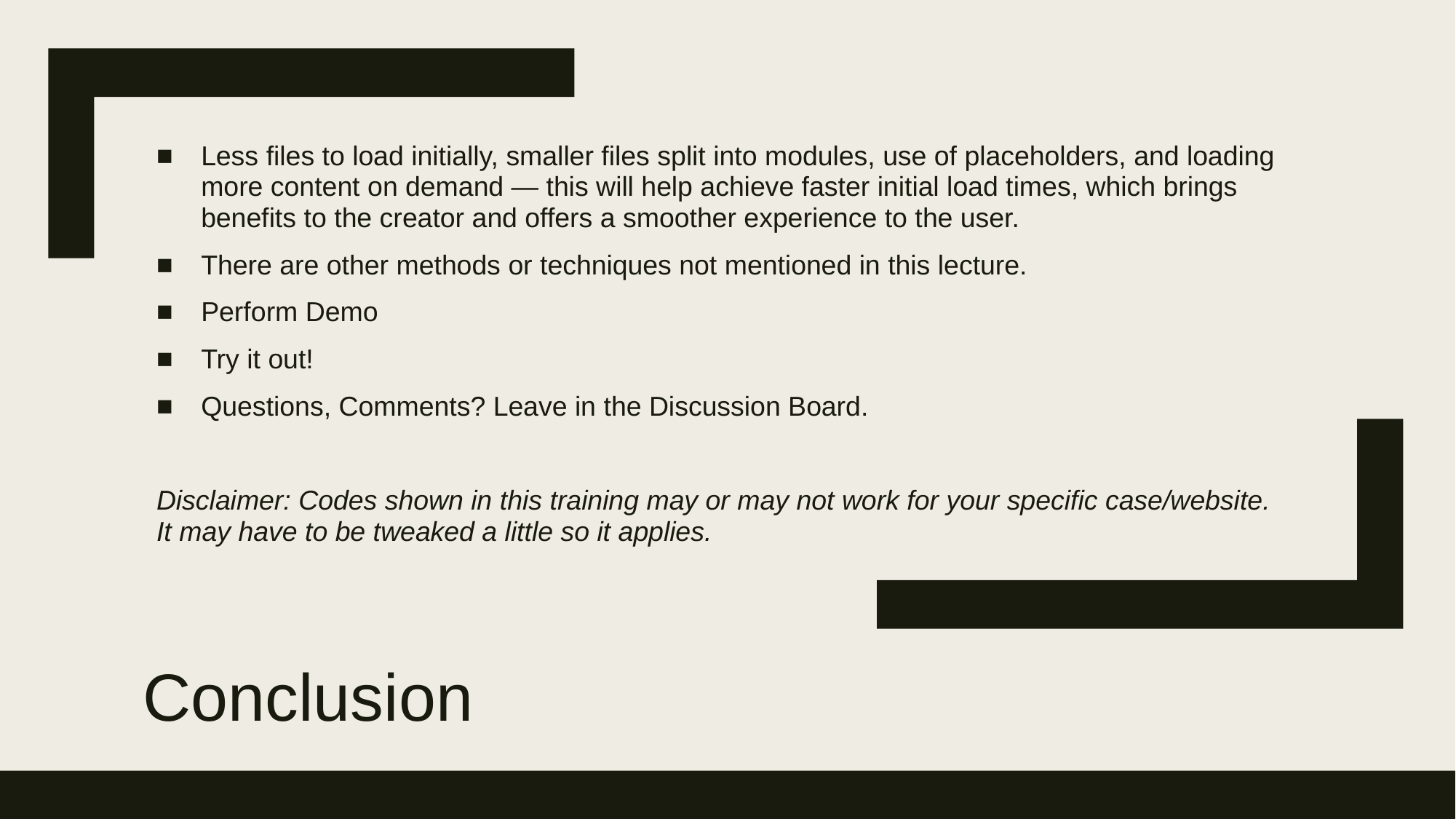

Less files to load initially, smaller files split into modules, use of placeholders, and loading more content on demand — this will help achieve faster initial load times, which brings benefits to the creator and offers a smoother experience to the user.
There are other methods or techniques not mentioned in this lecture.
Perform Demo
Try it out!
Questions, Comments? Leave in the Discussion Board.

Disclaimer: Codes shown in this training may or may not work for your specific case/website. It may have to be tweaked a little so it applies.

# Conclusion